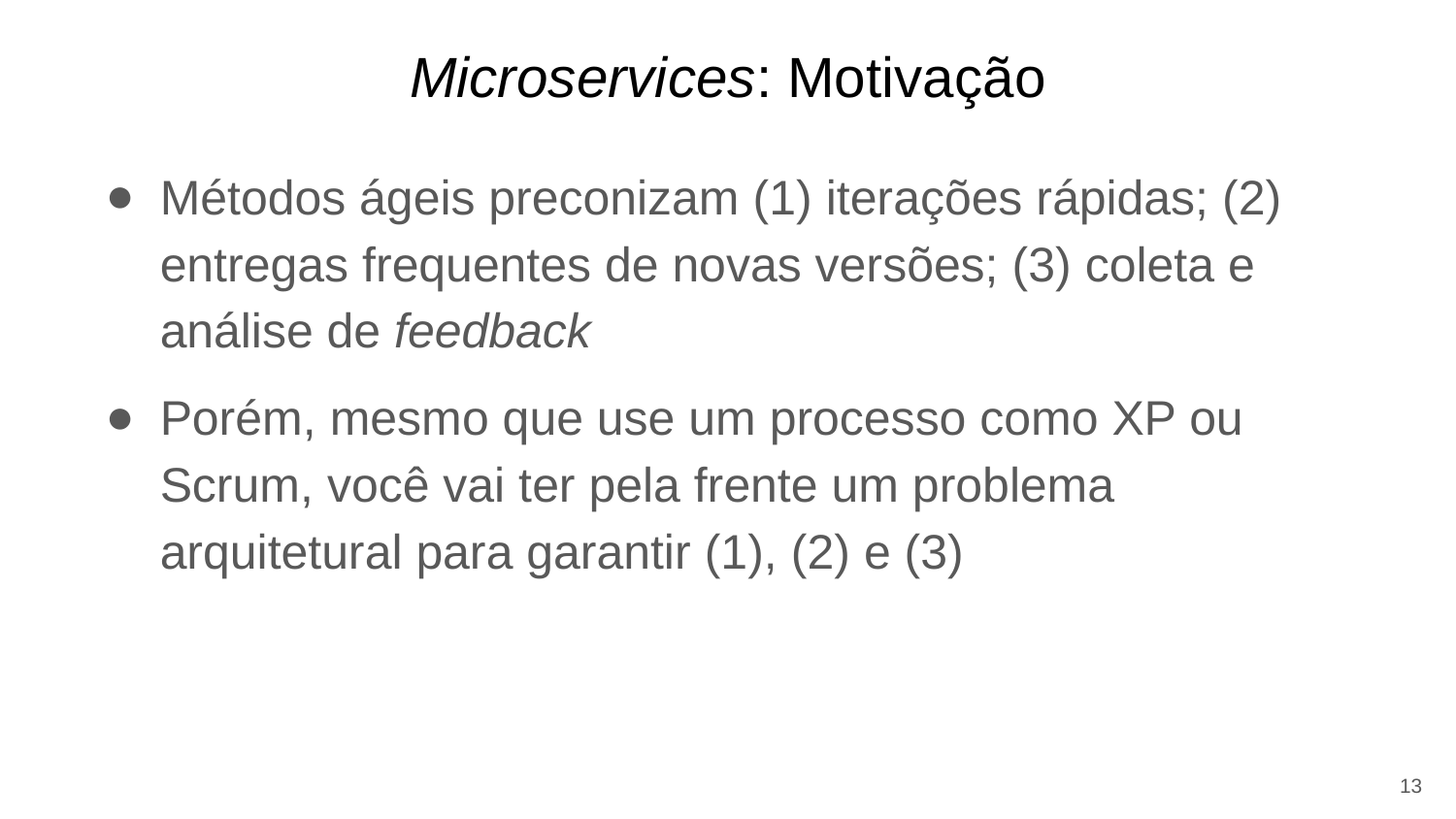

# Microservices: Motivação

Métodos ágeis preconizam (1) iterações rápidas; (2) entregas frequentes de novas versões; (3) coleta e análise de feedback
Porém, mesmo que use um processo como XP ou Scrum, você vai ter pela frente um problema arquitetural para garantir (1), (2) e (3)

13